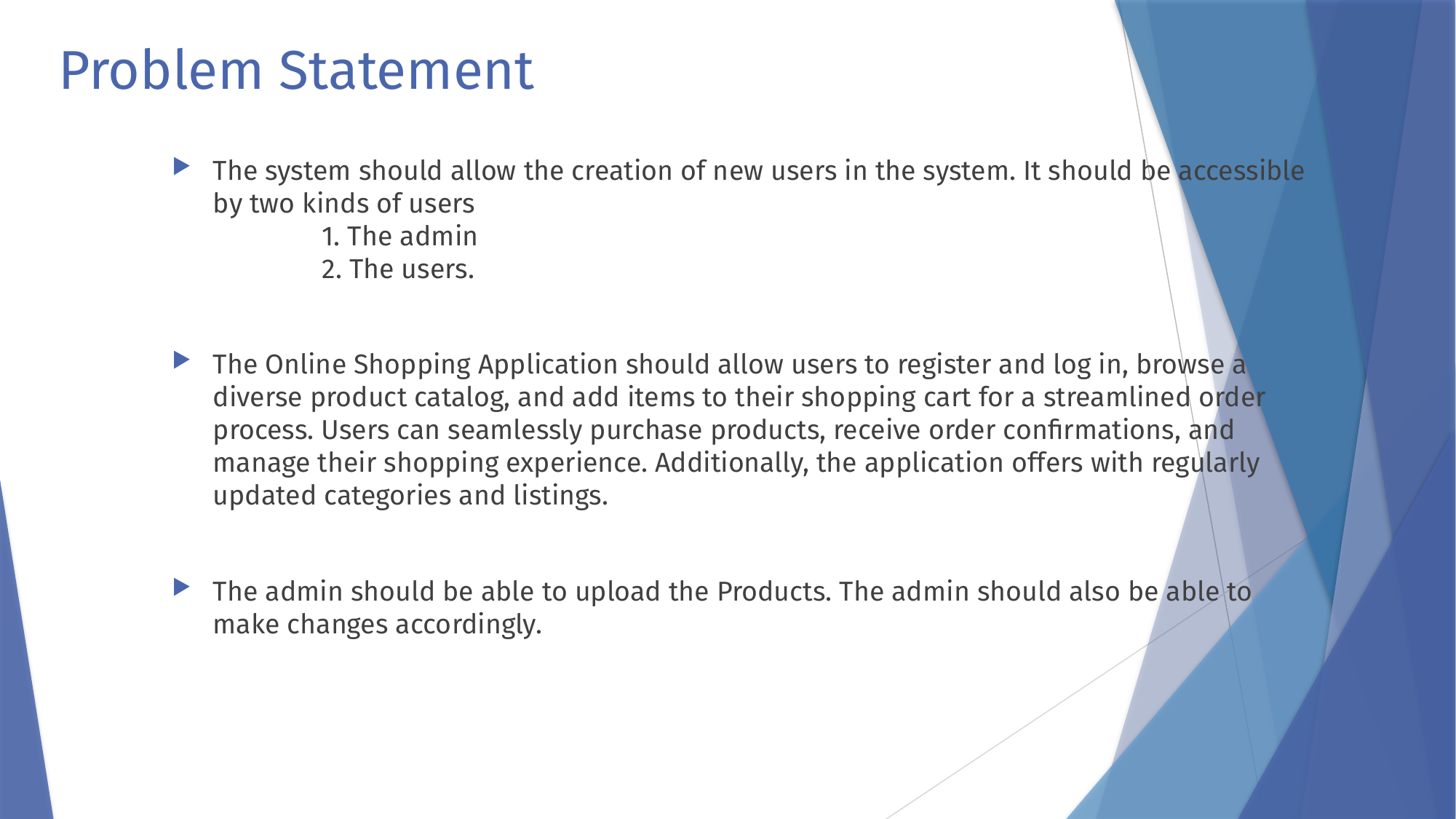

# Problem Statement
The system should allow the creation of new users in the system. It should be accessible by two kinds of users 
    1. The admin
    2. The users.

The Online Shopping Application should allow users to register and log in, browse a diverse product catalog, and add items to their shopping cart for a streamlined order process. Users can seamlessly purchase products, receive order confirmations, and manage their shopping experience. Additionally, the application offers with regularly updated categories and listings.

The admin should be able to upload the Products. The admin should also be able to make changes accordingly.